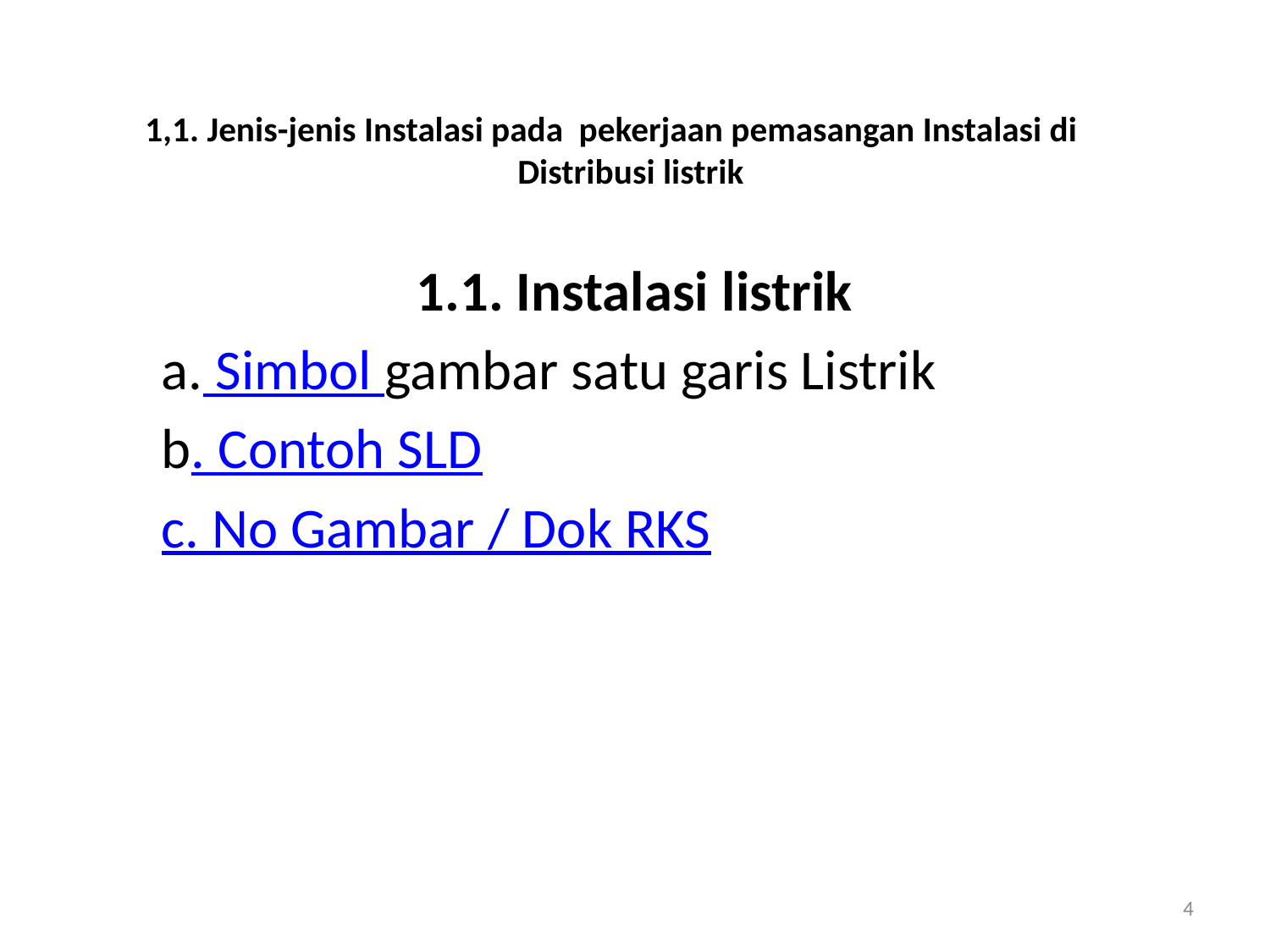

# 1,1. Jenis-jenis Instalasi pada  pekerjaan pemasangan Instalasi di Distribusi listrik
1.1. Instalasi listrik
	a. Simbol gambar satu garis Listrik
	b. Contoh SLD
	c. No Gambar / Dok RKS
4